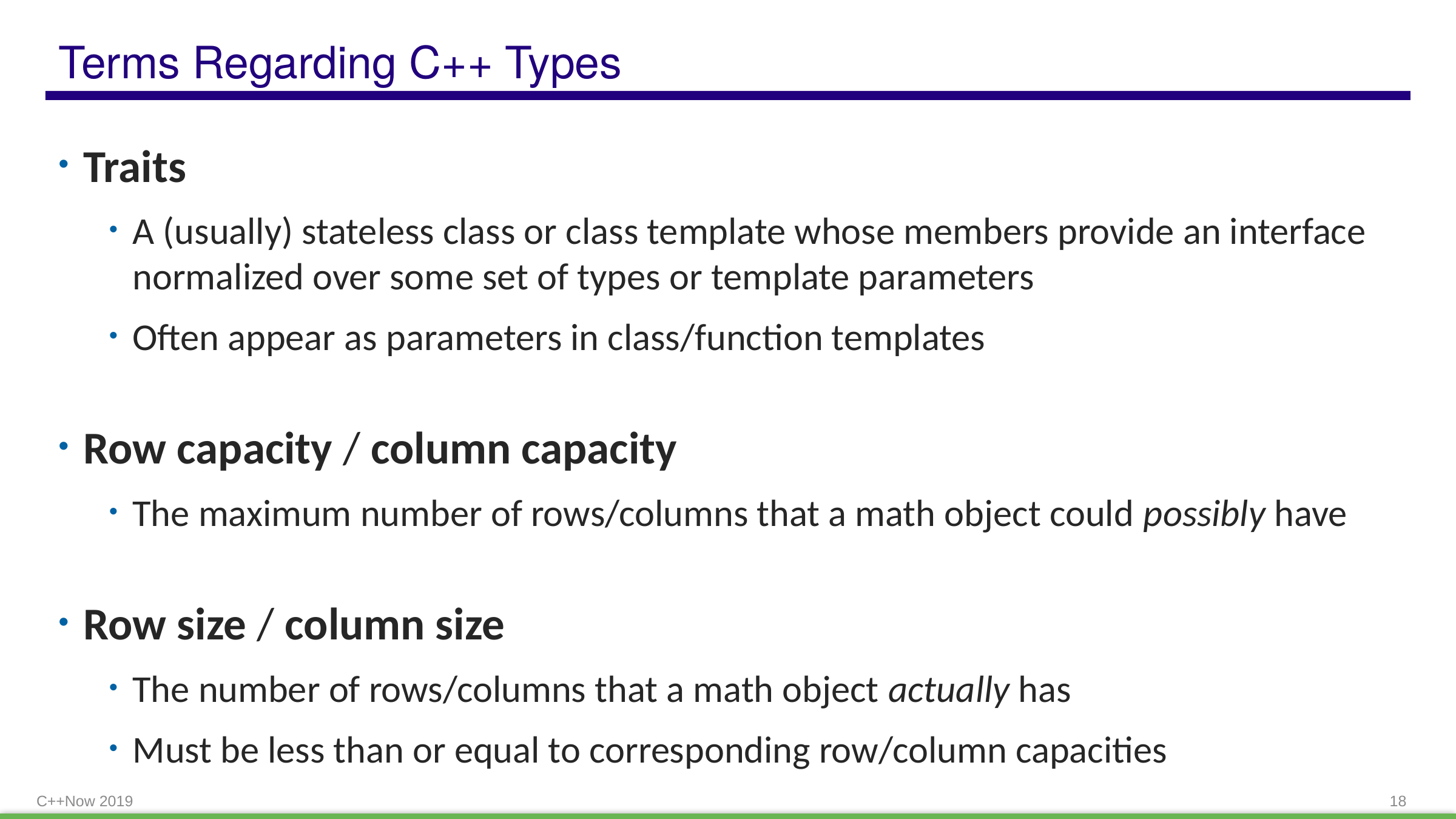

# Terms Regarding C++ Types
Traits
A (usually) stateless class or class template whose members provide an interface normalized over some set of types or template parameters
Often appear as parameters in class/function templates
Row capacity / column capacity
The maximum number of rows/columns that a math object could possibly have
Row size / column size
The number of rows/columns that a math object actually has
Must be less than or equal to corresponding row/column capacities

C++Now 2019
18